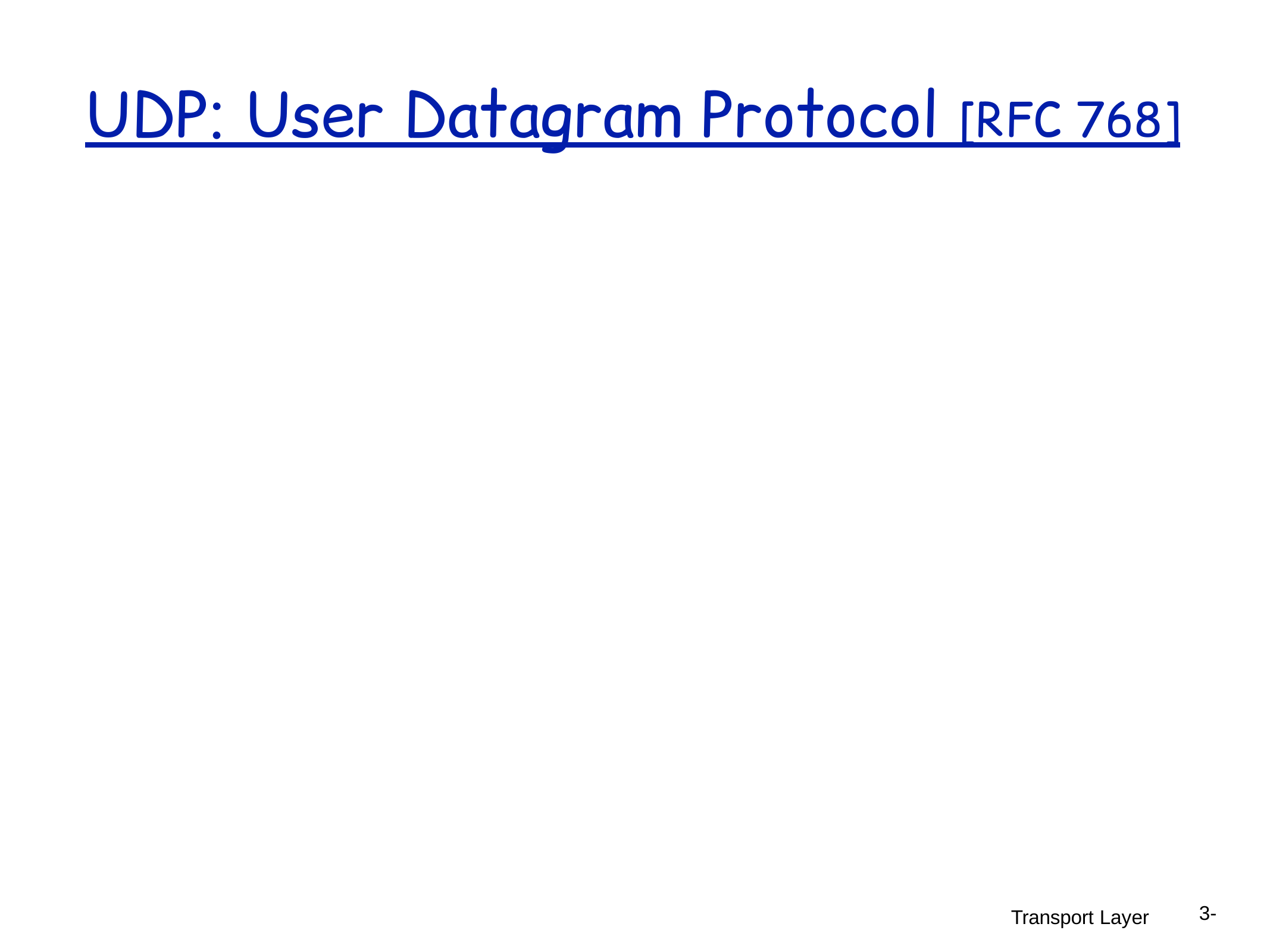

# UDP: User Datagram Protocol [RFC 768]

3-
Transport Layer